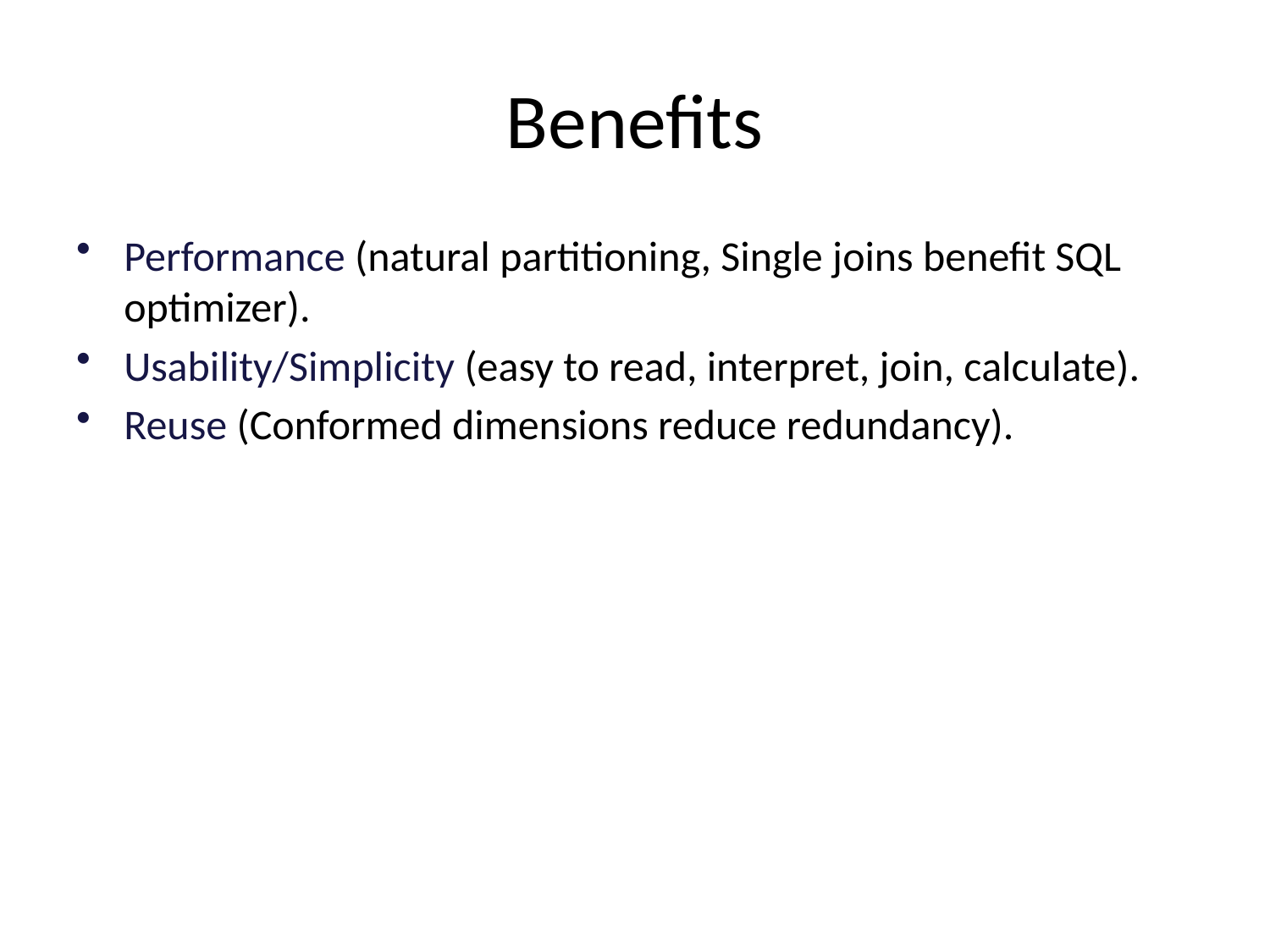

# Benefits
Performance (natural partitioning, Single joins benefit SQL optimizer).
Usability/Simplicity (easy to read, interpret, join, calculate).
Reuse (Conformed dimensions reduce redundancy).